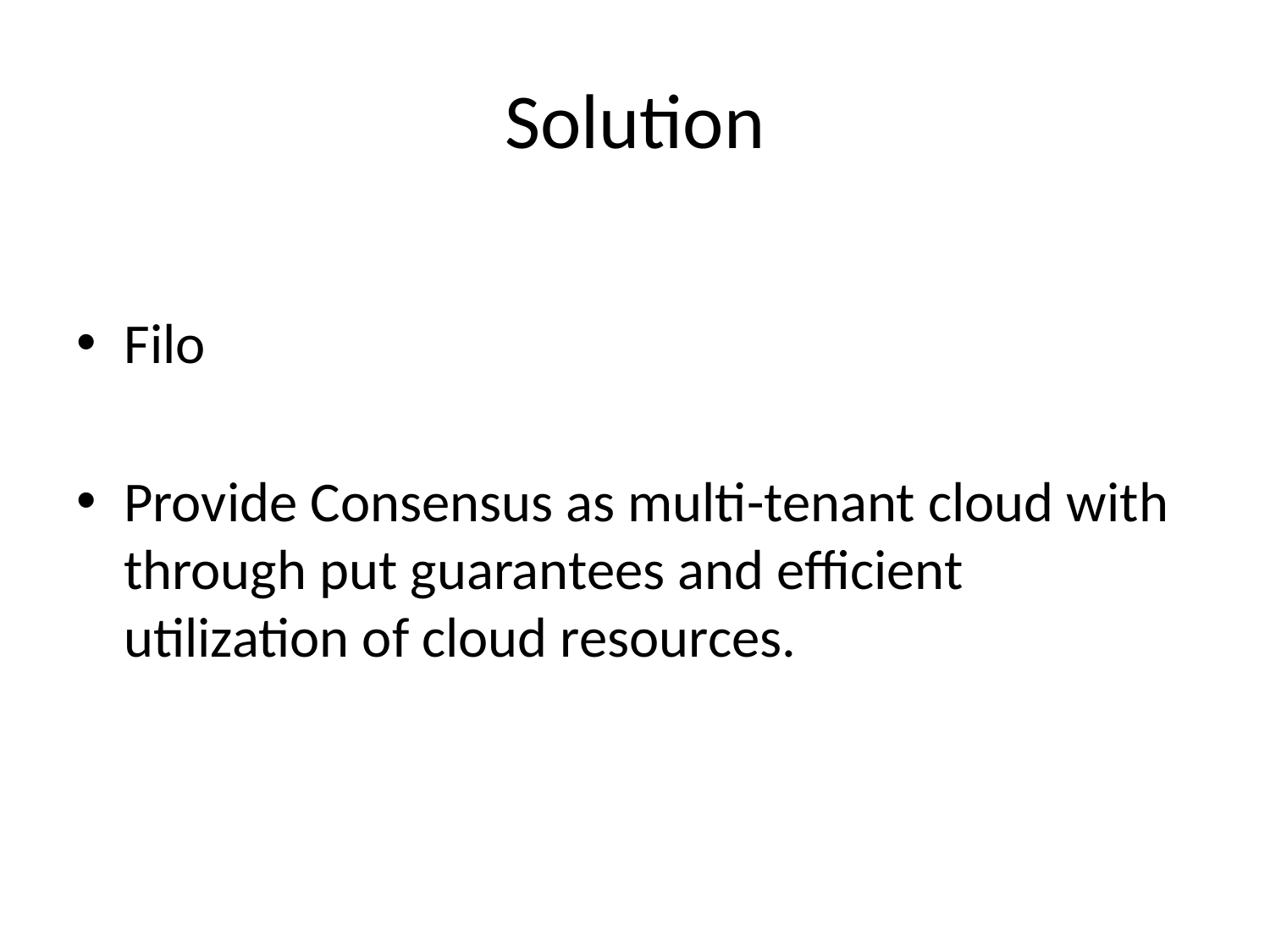

# Solution

Filo

Provide Consensus as multi-tenant cloud with through put guarantees and efficient utilization of cloud resources.